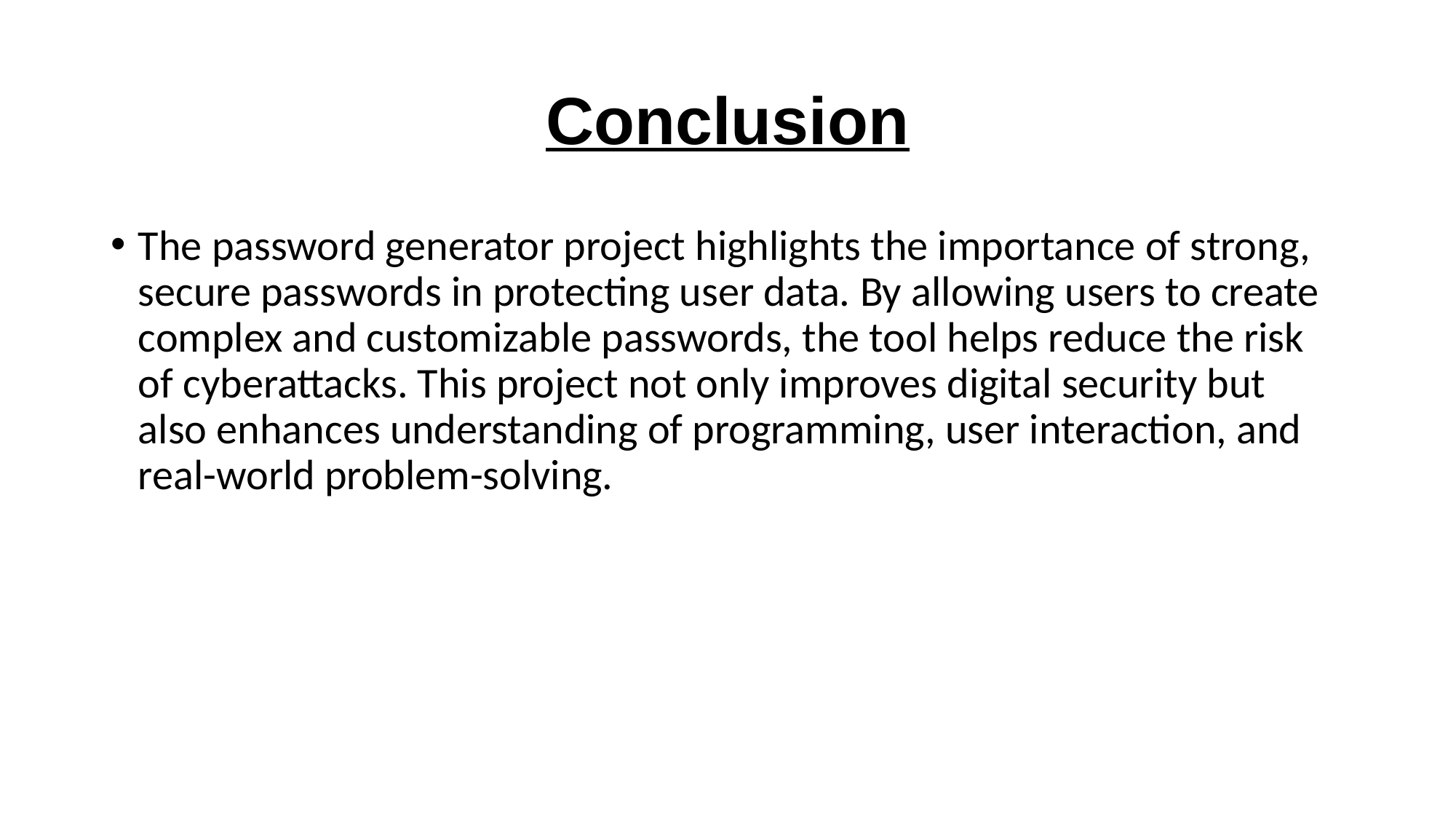

# Conclusion
The password generator project highlights the importance of strong, secure passwords in protecting user data. By allowing users to create complex and customizable passwords, the tool helps reduce the risk of cyberattacks. This project not only improves digital security but also enhances understanding of programming, user interaction, and real-world problem-solving.